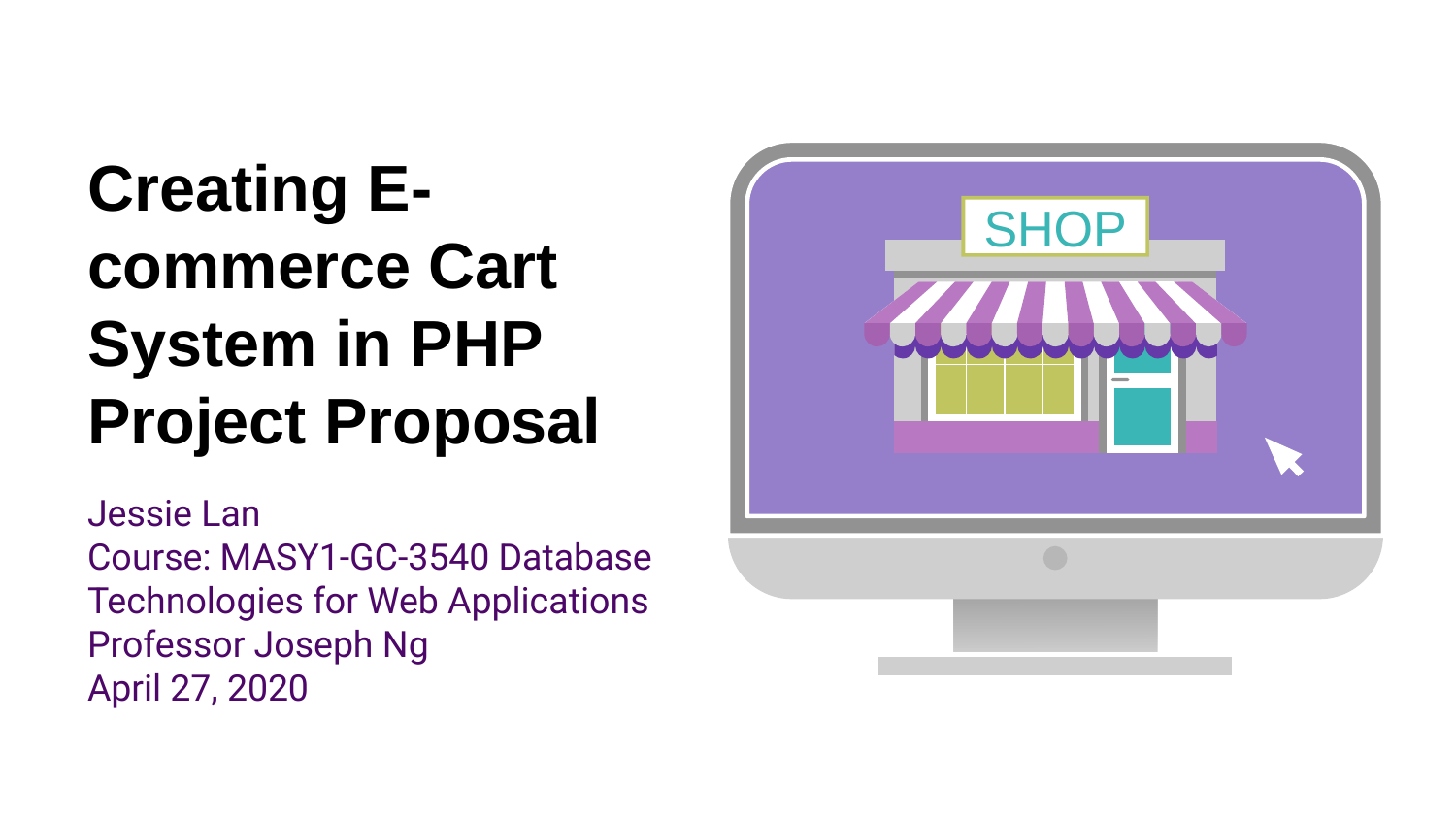

SHOP
# Creating E-commerce Cart System in PHP Project Proposal

Jessie Lan
Course: MASY1-GC-3540 Database Technologies for Web Applications
Professor Joseph Ng
April 27, 2020